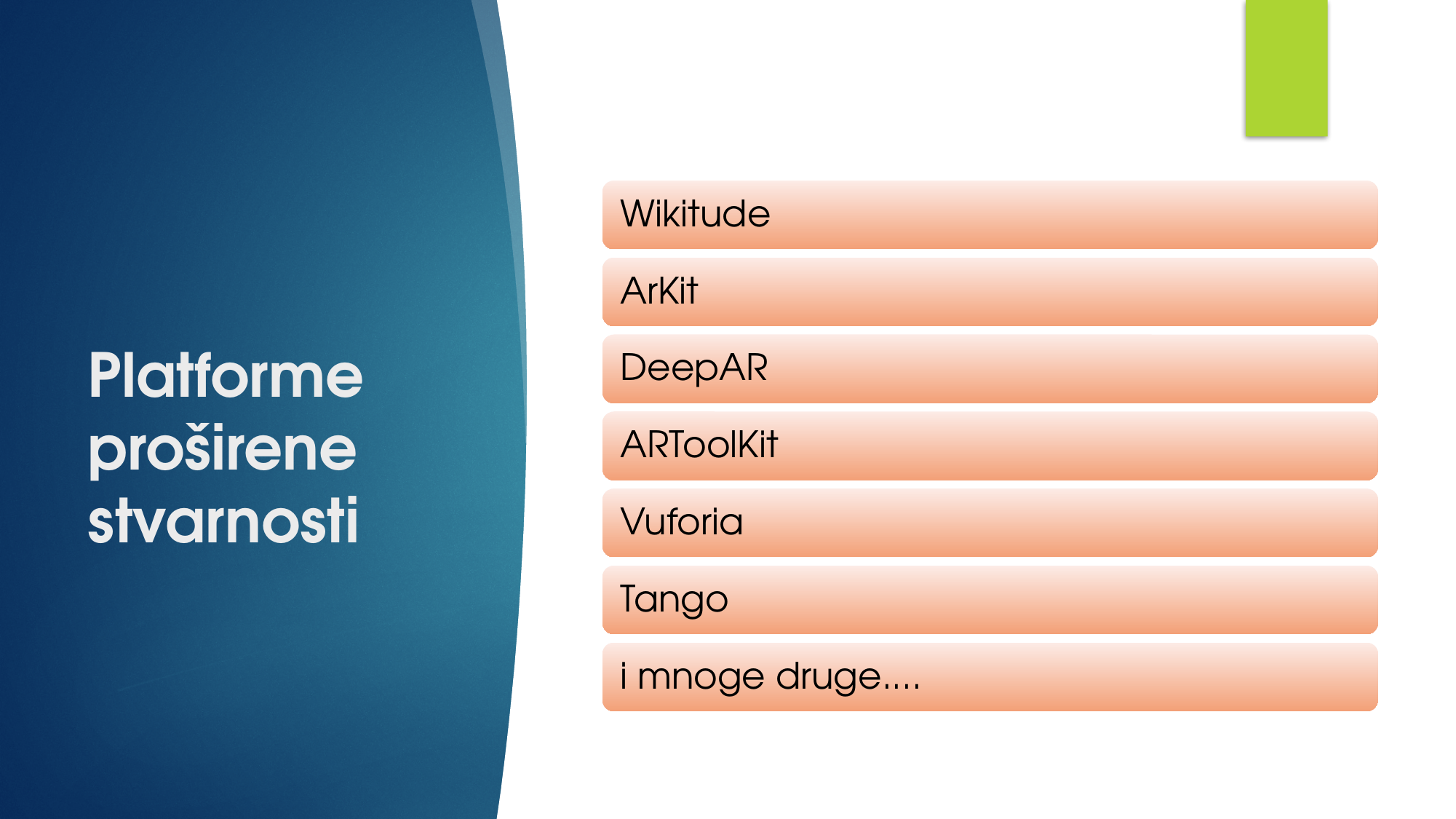

# Platforme proširene stvarnosti
Wikitude
ArKit
DeepAR
ARToolKit
Vuforia
Tango
i mnoge druge....